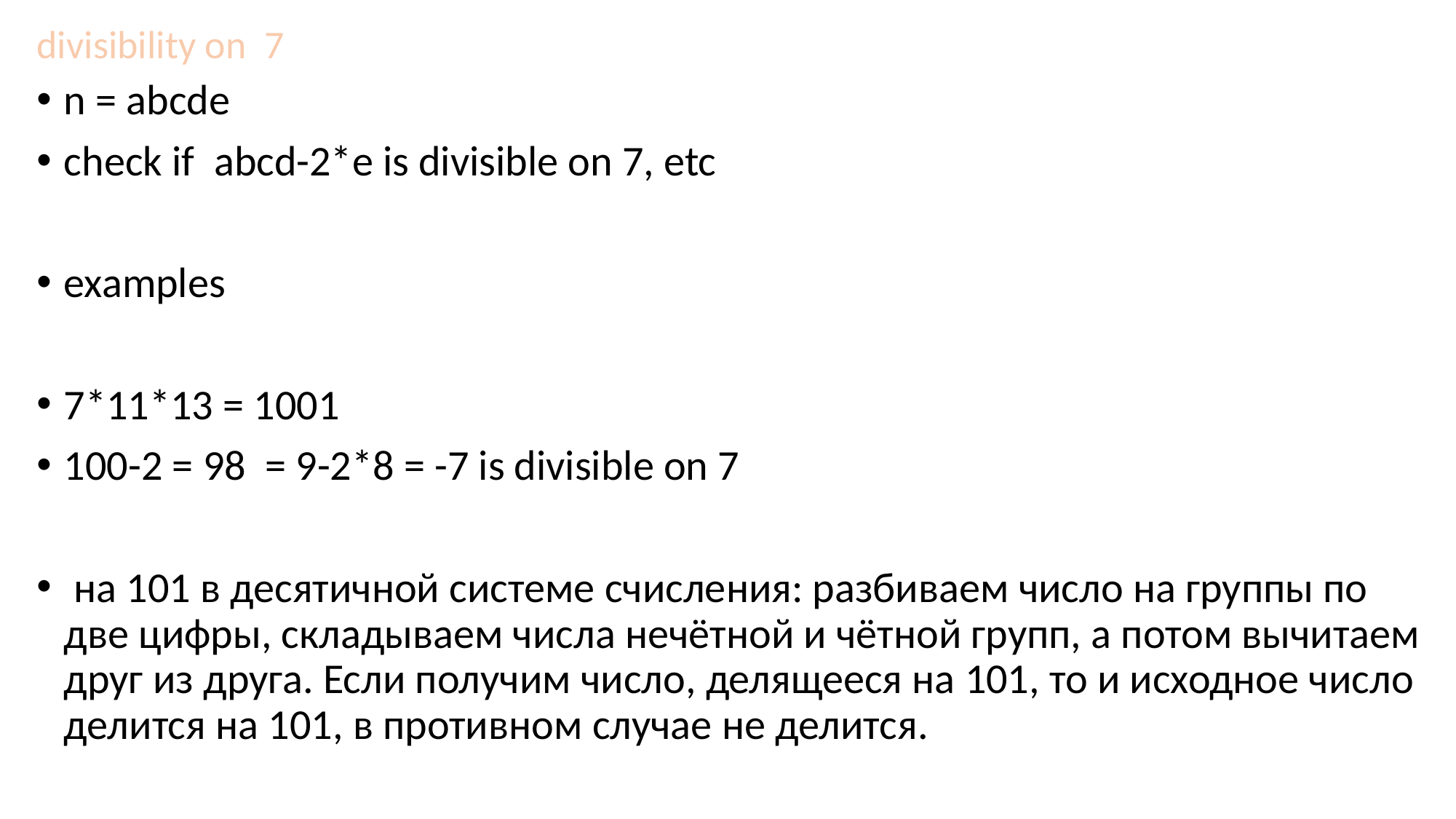

# divisibility on  7
n = abcde
check if  abcd-2*e is divisible on 7, etc

examples

7*11*13 = 1001
100-2 = 98  = 9-2*8 = -7 is divisible on 7

 на 101 в десятичной системе счисления: разбиваем число на группы по две цифры, складываем числа нечётной и чётной групп, а потом вычитаем друг из друга. Если получим число, делящееся на 101, то и исходное число делится на 101, в противном случае не делится.